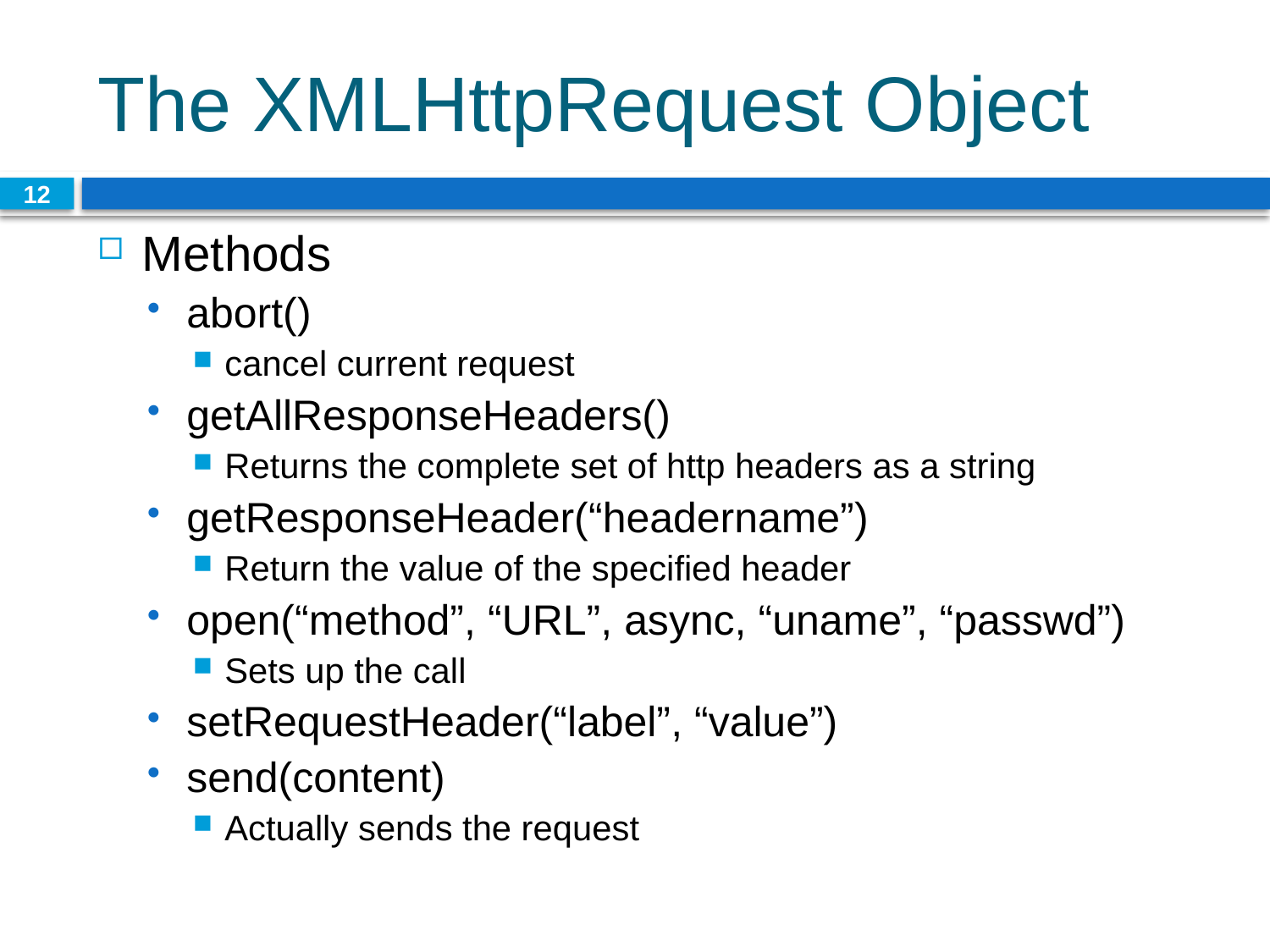

# The XMLHttpRequest Object
12
Methods
abort()
cancel current request
getAllResponseHeaders()
Returns the complete set of http headers as a string
getResponseHeader(“headername”)
Return the value of the specified header
open(“method”, “URL”, async, “uname”, “passwd”)
Sets up the call
setRequestHeader(“label”, “value”)
send(content)
Actually sends the request